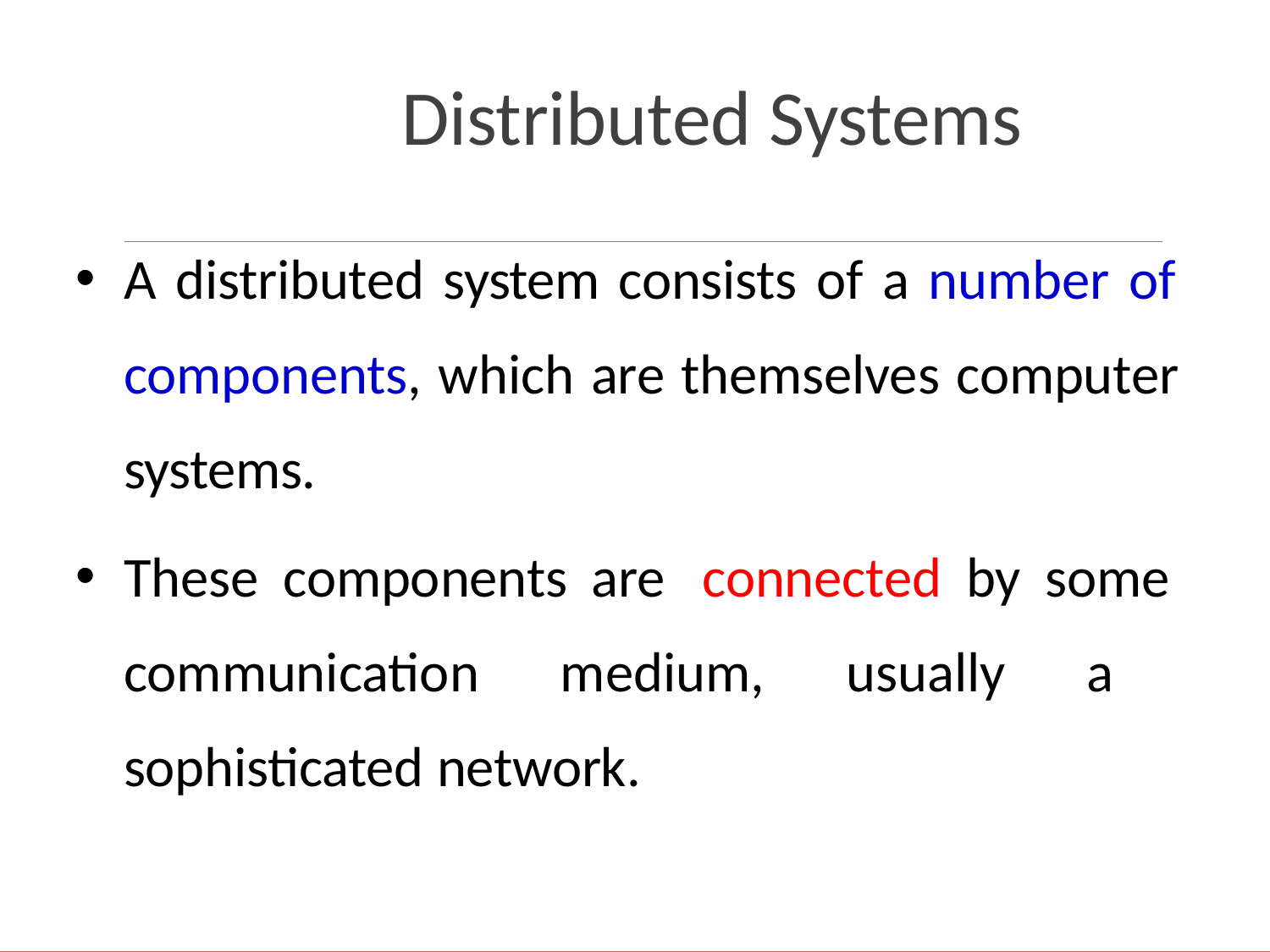

# Distributed Systems
A distributed system consists of a number of  components, which are themselves computer  systems.
These components are connected by some  communication medium, usually a  sophisticated network.

Distributed Systems: Introduction to Distributed Systems. Mulei
17/01/2023
8